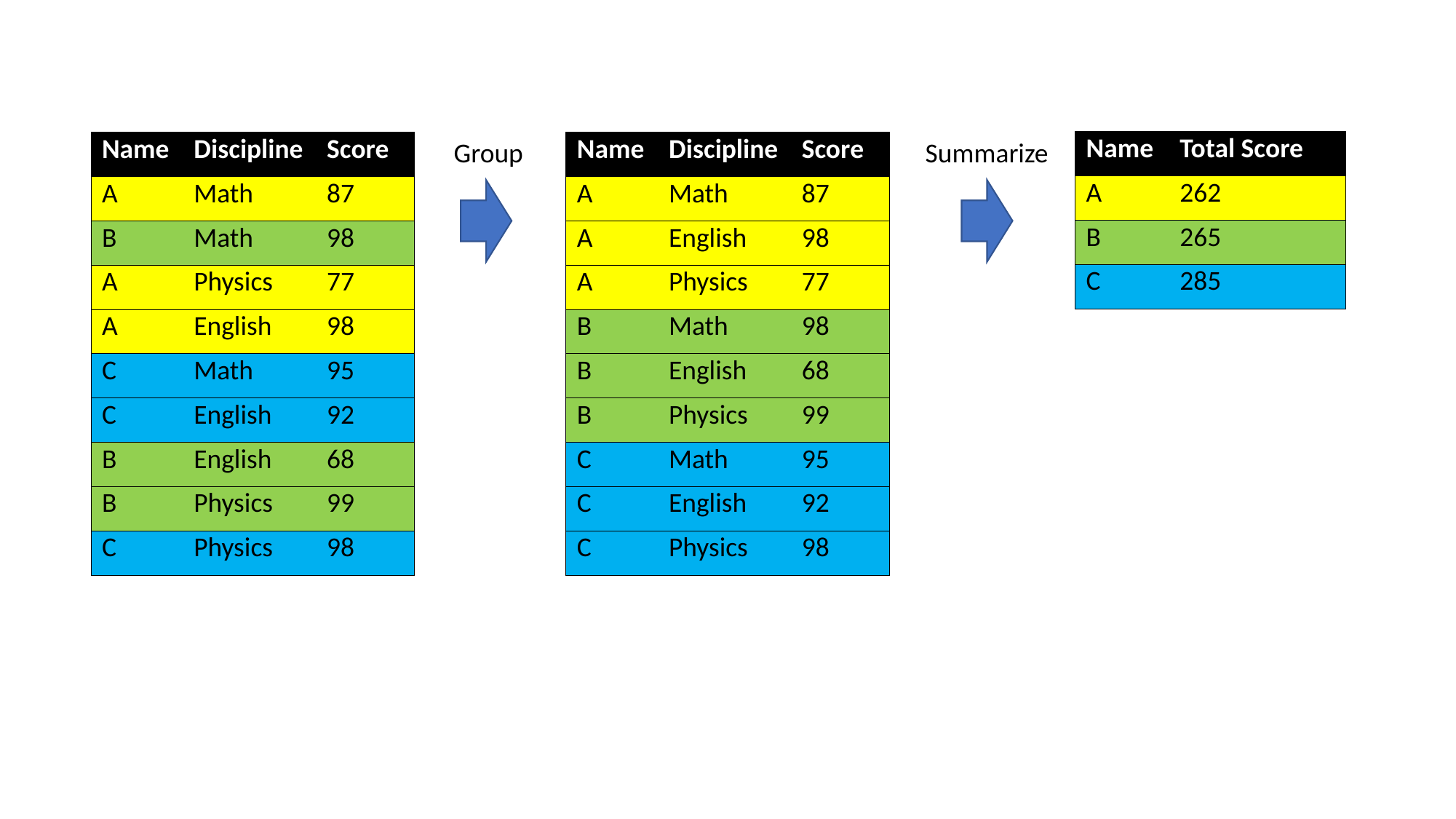

Summarize
Group
| Name | Total Score |
| --- | --- |
| A | 262 |
| B | 265 |
| C | 285 |
| Name | Discipline | Score |
| --- | --- | --- |
| A | Math | 87 |
| B | Math | 98 |
| A | Physics | 77 |
| A | English | 98 |
| C | Math | 95 |
| C | English | 92 |
| B | English | 68 |
| B | Physics | 99 |
| C | Physics | 98 |
| Name | Discipline | Score |
| --- | --- | --- |
| A | Math | 87 |
| A | English | 98 |
| A | Physics | 77 |
| B | Math | 98 |
| B | English | 68 |
| B | Physics | 99 |
| C | Math | 95 |
| C | English | 92 |
| C | Physics | 98 |